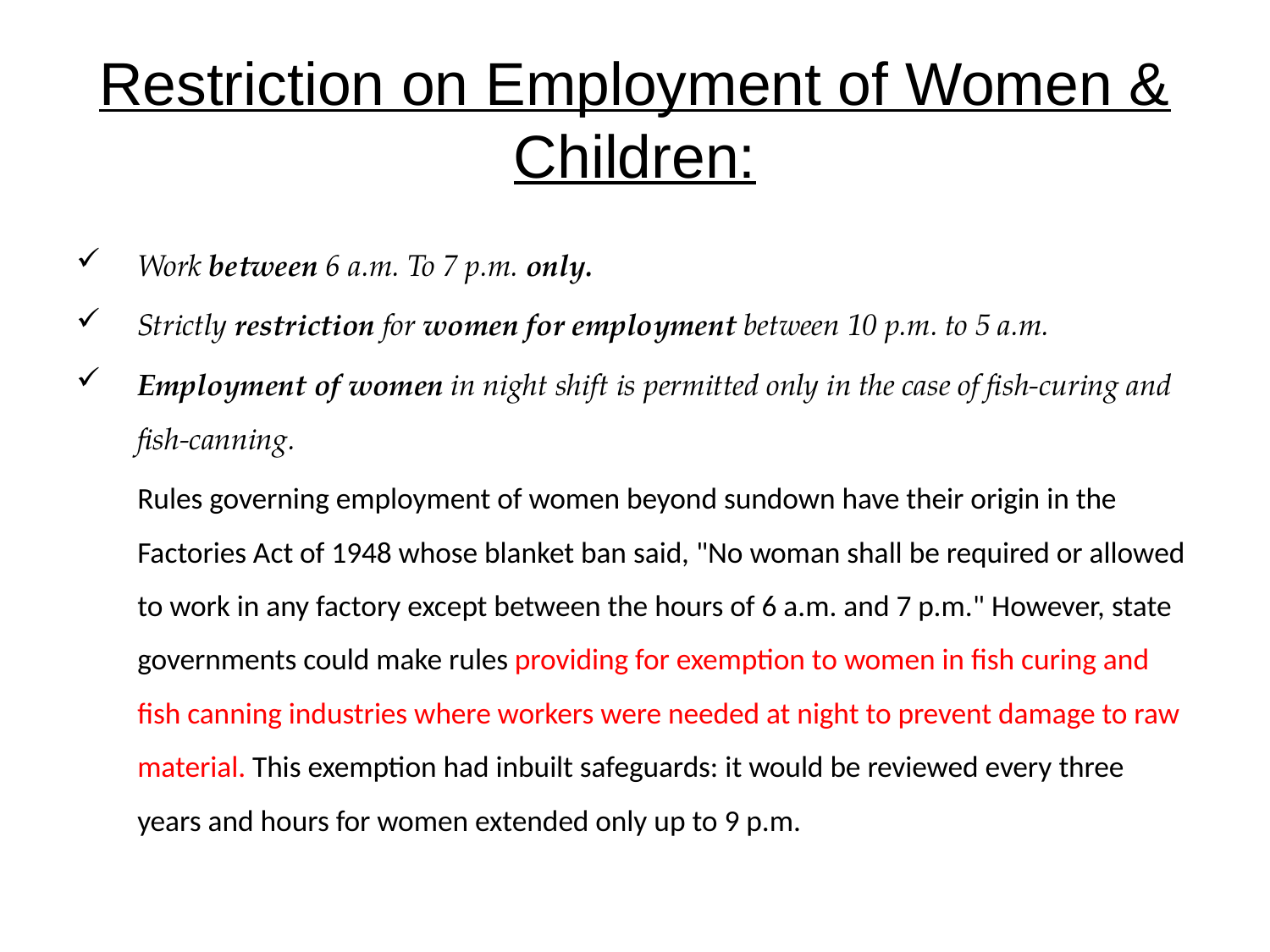

# Restriction on Employment of Women & Children:
Work between 6 a.m. To 7 p.m. only.
Strictly restriction for women for employment between 10 p.m. to 5 a.m.
Employment of women in night shift is permitted only in the case of fish-curing and fish-canning.
	Rules governing employment of women beyond sundown have their origin in the Factories Act of 1948 whose blanket ban said, "No woman shall be required or allowed to work in any factory except between the hours of 6 a.m. and 7 p.m." However, state governments could make rules providing for exemption to women in fish curing and fish canning industries where workers were needed at night to prevent damage to raw material. This exemption had inbuilt safeguards: it would be reviewed every three years and hours for women extended only up to 9 p.m.